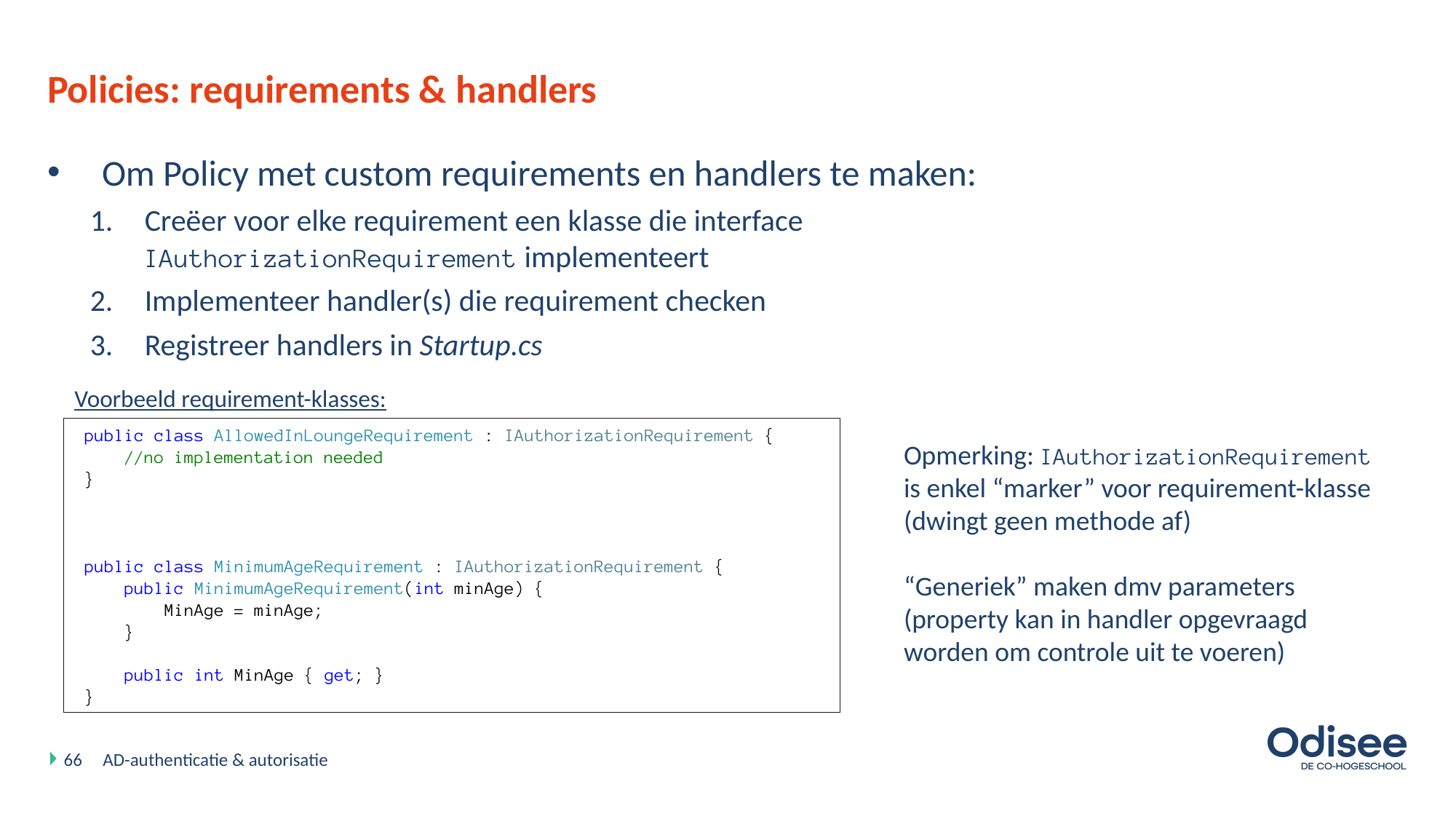

# Policies: requirements & handlers
Om Policy met custom requirements en handlers te maken:
Creëer voor elke requirement een klasse die interface IAuthorizationRequirement implementeert
Implementeer handler(s) die requirement checken
Registreer handlers in Startup.cs
Voorbeeld requirement-klasses:
 public class AllowedInLoungeRequirement : IAuthorizationRequirement {
     //no implementation needed
 }

 public class MinimumAgeRequirement : IAuthorizationRequirement {
     public MinimumAgeRequirement(int minAge) {
         MinAge = minAge;
     }

     public int MinAge { get; }
 }
Opmerking: IAuthorizationRequirement is enkel “marker” voor requirement-klasse (dwingt geen methode af)

“Generiek” maken dmv parameters (property kan in handler opgevraagd worden om controle uit te voeren)
66
AD-authenticatie & autorisatie